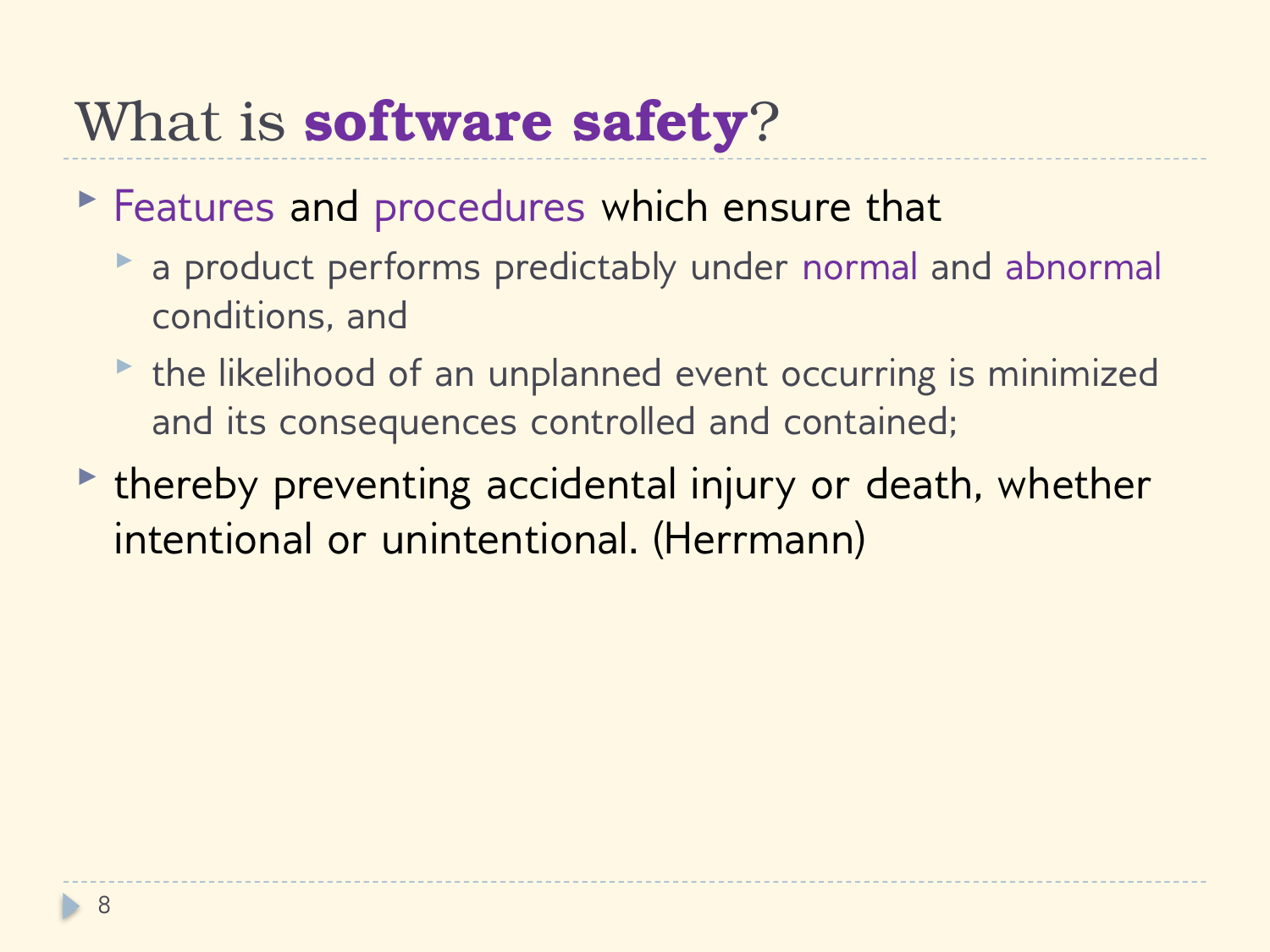

# What is software safety?
Features and procedures which ensure that
a product performs predictably under normal and abnormal conditions, and
the likelihood of an unplanned event occurring is minimized and its consequences controlled and contained;
thereby preventing accidental injury or death, whether intentional or unintentional. (Herrmann)
8